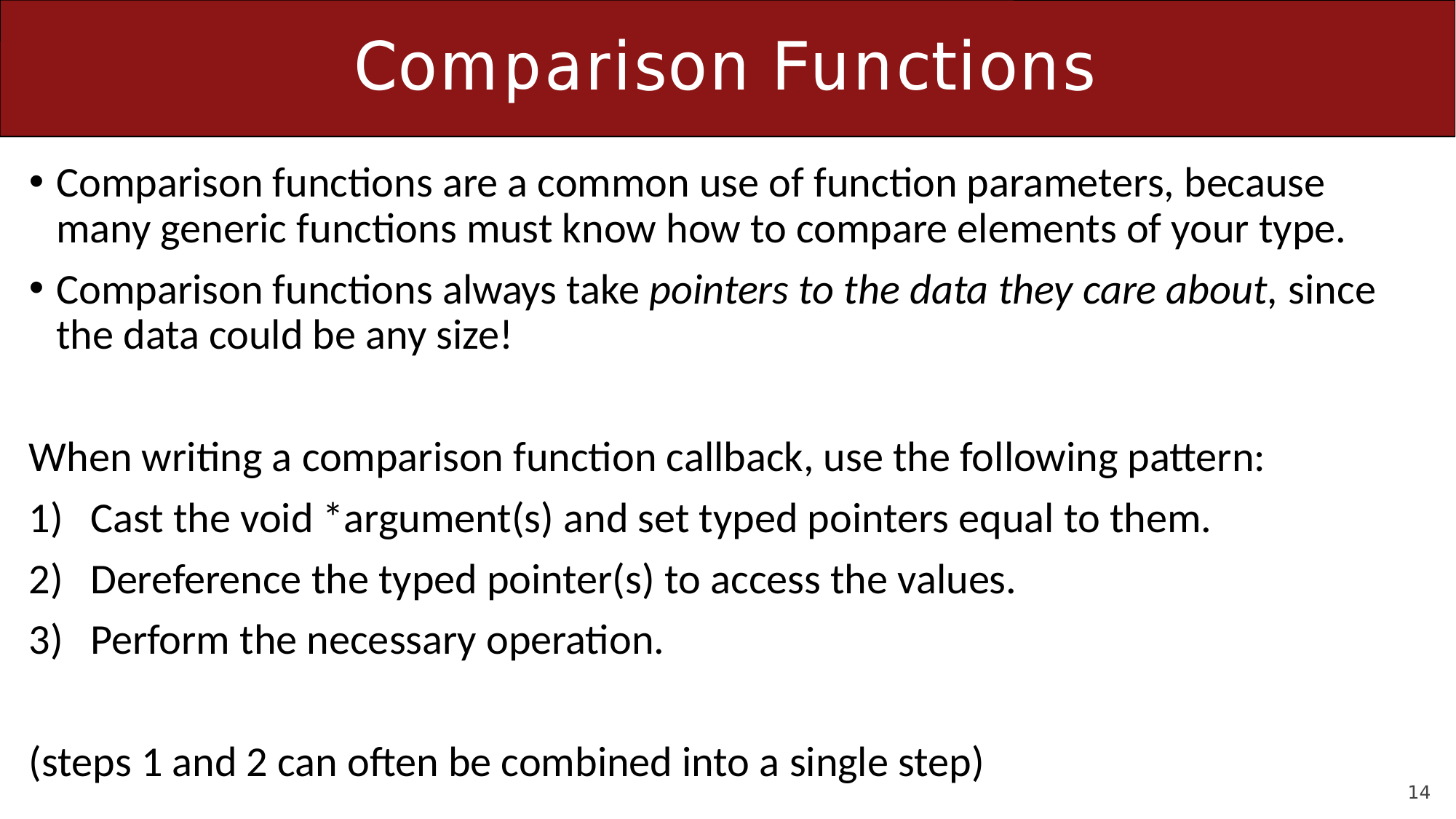

# Comparison Functions
Comparison functions are a common use of function parameters, because many generic functions must know how to compare elements of your type.
Comparison functions always take pointers to the data they care about, since the data could be any size!

When writing a comparison function callback, use the following pattern:
Cast the void *argument(s) and set typed pointers equal to them.
Dereference the typed pointer(s) to access the values.
Perform the necessary operation.

(steps 1 and 2 can often be combined into a single step)